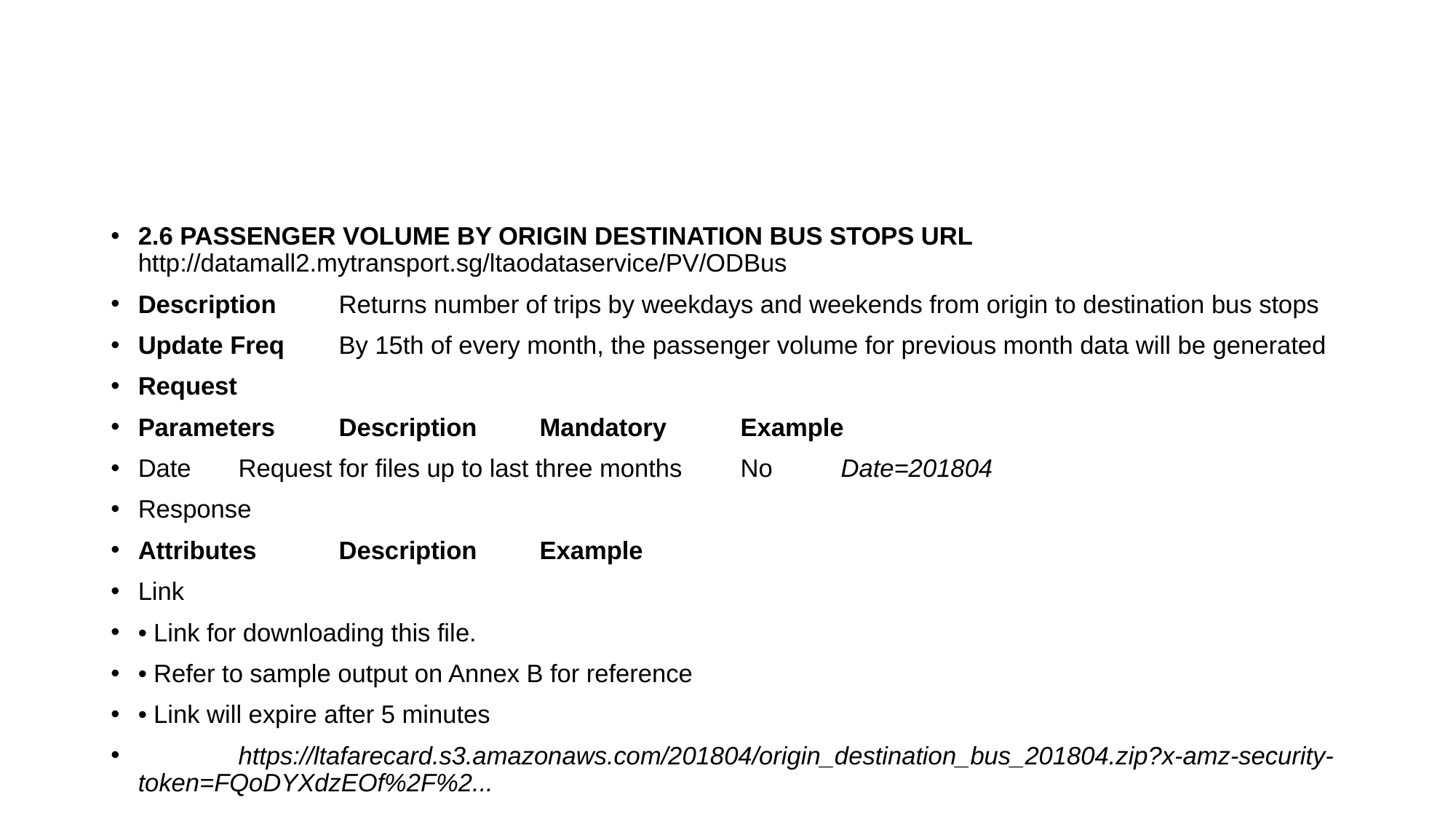

#
2.6 PASSENGER VOLUME BY ORIGIN DESTINATION BUS STOPS URL 	http://datamall2.mytransport.sg/ltaodataservice/PV/ODBus
Description 	Returns number of trips by weekdays and weekends from origin to destination bus stops
Update Freq 	By 15th of every month, the passenger volume for previous month data will be generated
Request
Parameters 	Description 	Mandatory 	Example
Date 	Request for files up to last three months 	No 	Date=201804
Response
Attributes 	Description 	Example
Link
• Link for downloading this file.
• Refer to sample output on Annex B for reference
• Link will expire after 5 minutes
	https://ltafarecard.s3.amazonaws.com/201804/origin_destination_bus_201804.zip?x-amz-security-token=FQoDYXdzEOf%2F%2...